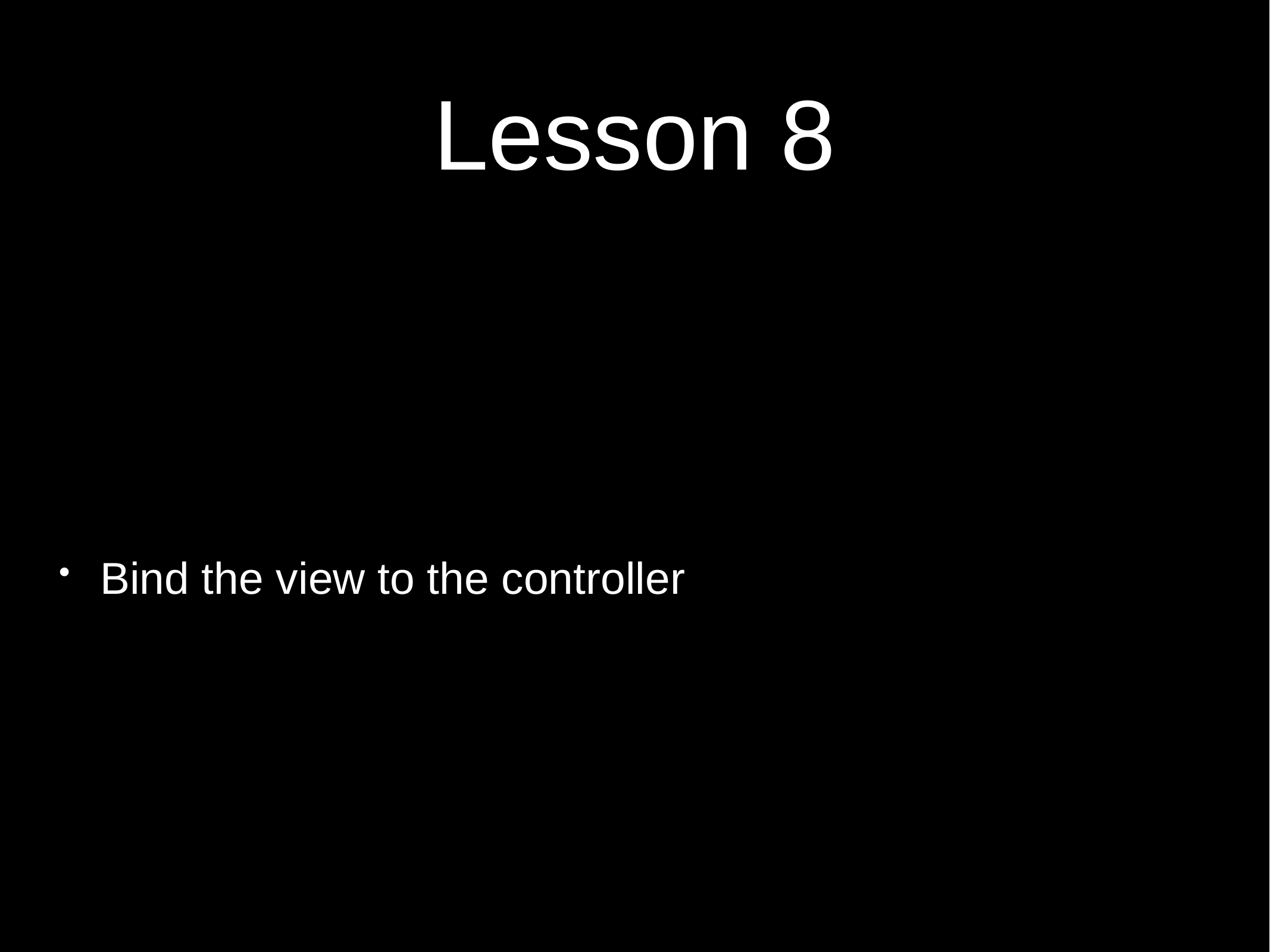

# Lesson 8
Bind the view to the controller